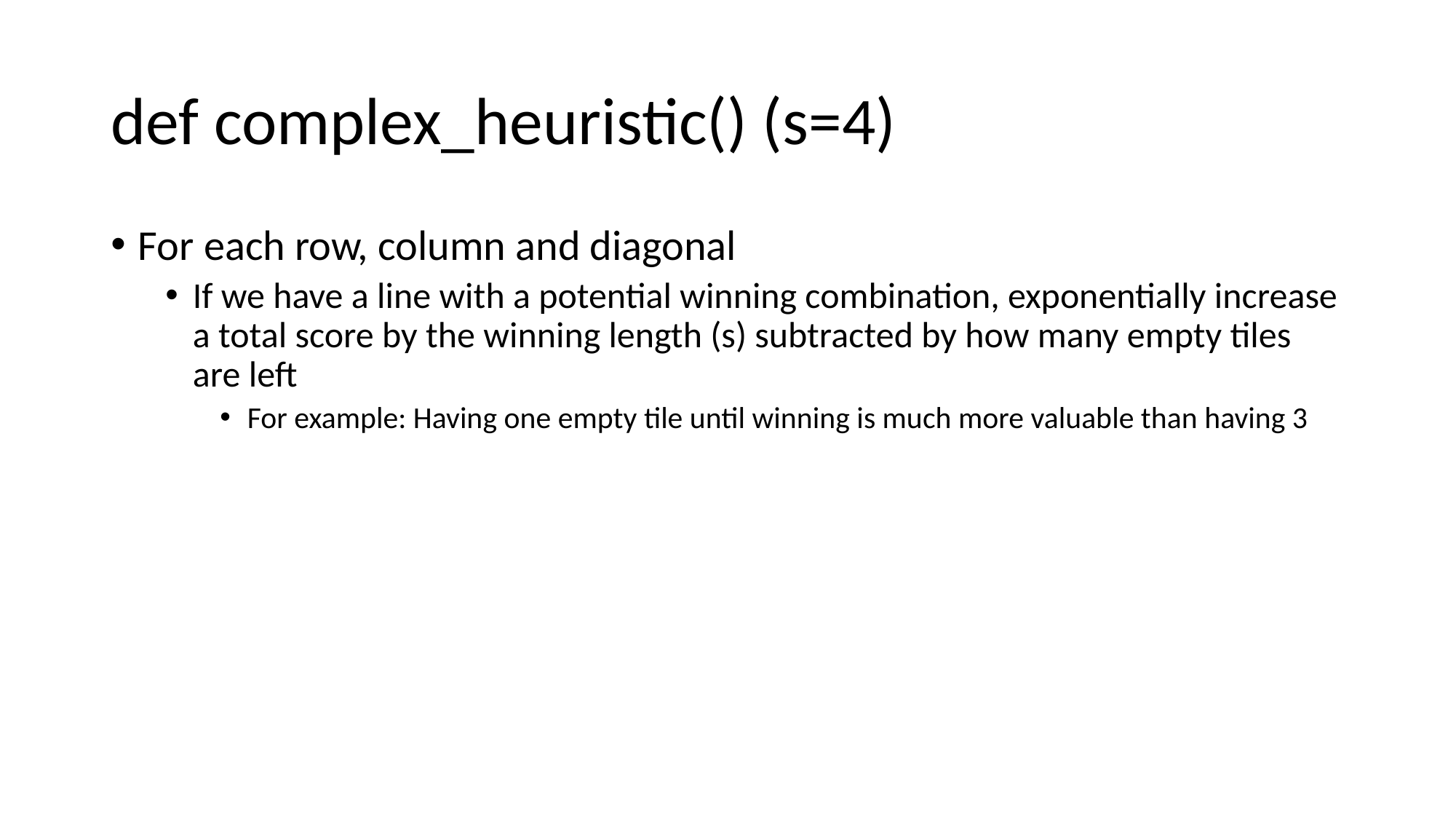

# def complex_heuristic() (s=4)
For each row, column and diagonal
If we have a line with a potential winning combination, exponentially increase a total score by the winning length (s) subtracted by how many empty tiles are left
For example: Having one empty tile until winning is much more valuable than having 3